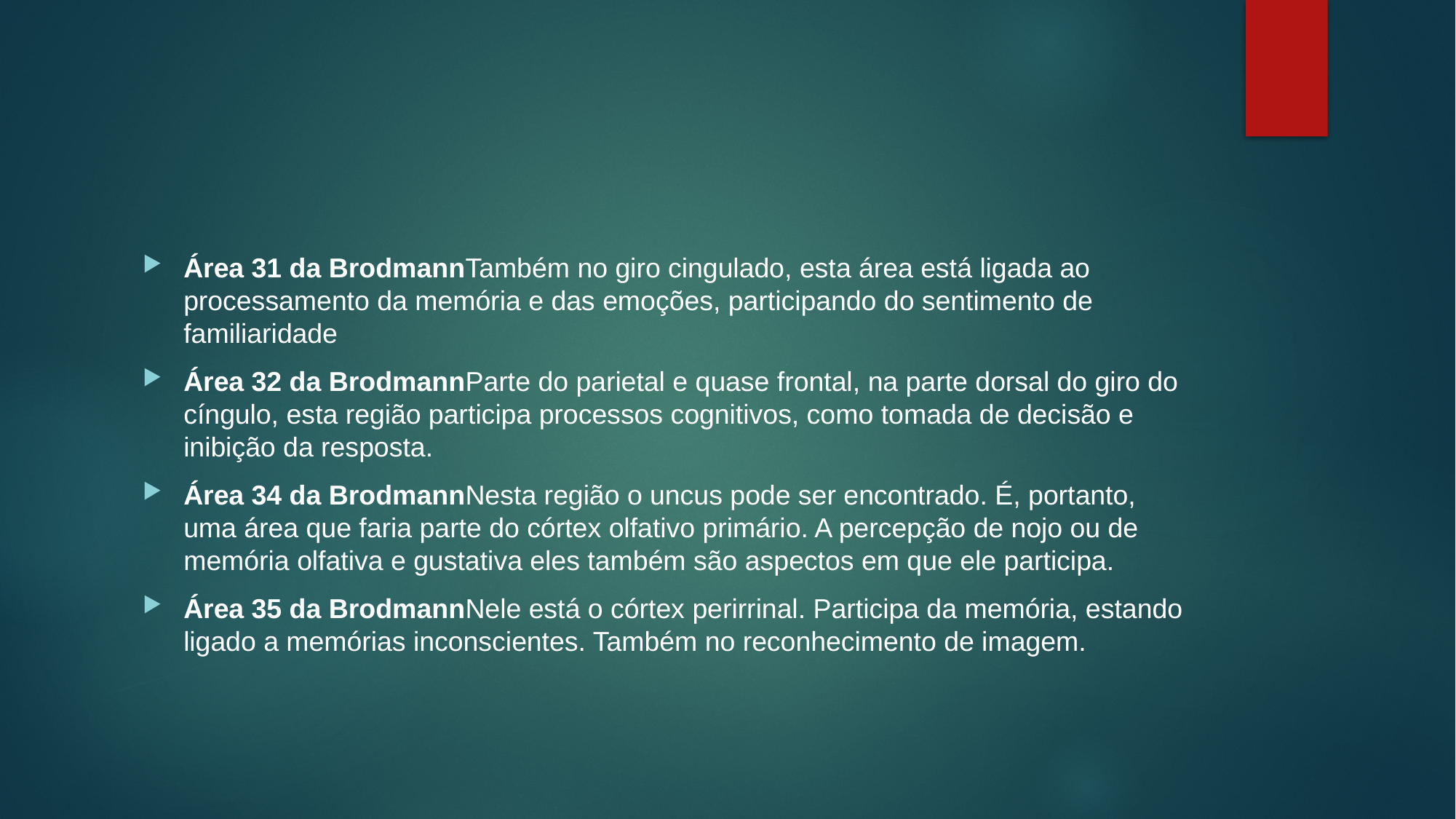

#
Área 31 da BrodmannTambém no giro cingulado, esta área está ligada ao processamento da memória e das emoções, participando do sentimento de familiaridade
Área 32 da BrodmannParte do parietal e quase frontal, na parte dorsal do giro do cíngulo, esta região participa processos cognitivos, como tomada de decisão e inibição da resposta.
Área 34 da BrodmannNesta região o uncus pode ser encontrado. É, portanto, uma área que faria parte do córtex olfativo primário. A percepção de nojo ou de memória olfativa e gustativa eles também são aspectos em que ele participa.
Área 35 da BrodmannNele está o córtex perirrinal. Participa da memória, estando ligado a memórias inconscientes. Também no reconhecimento de imagem.